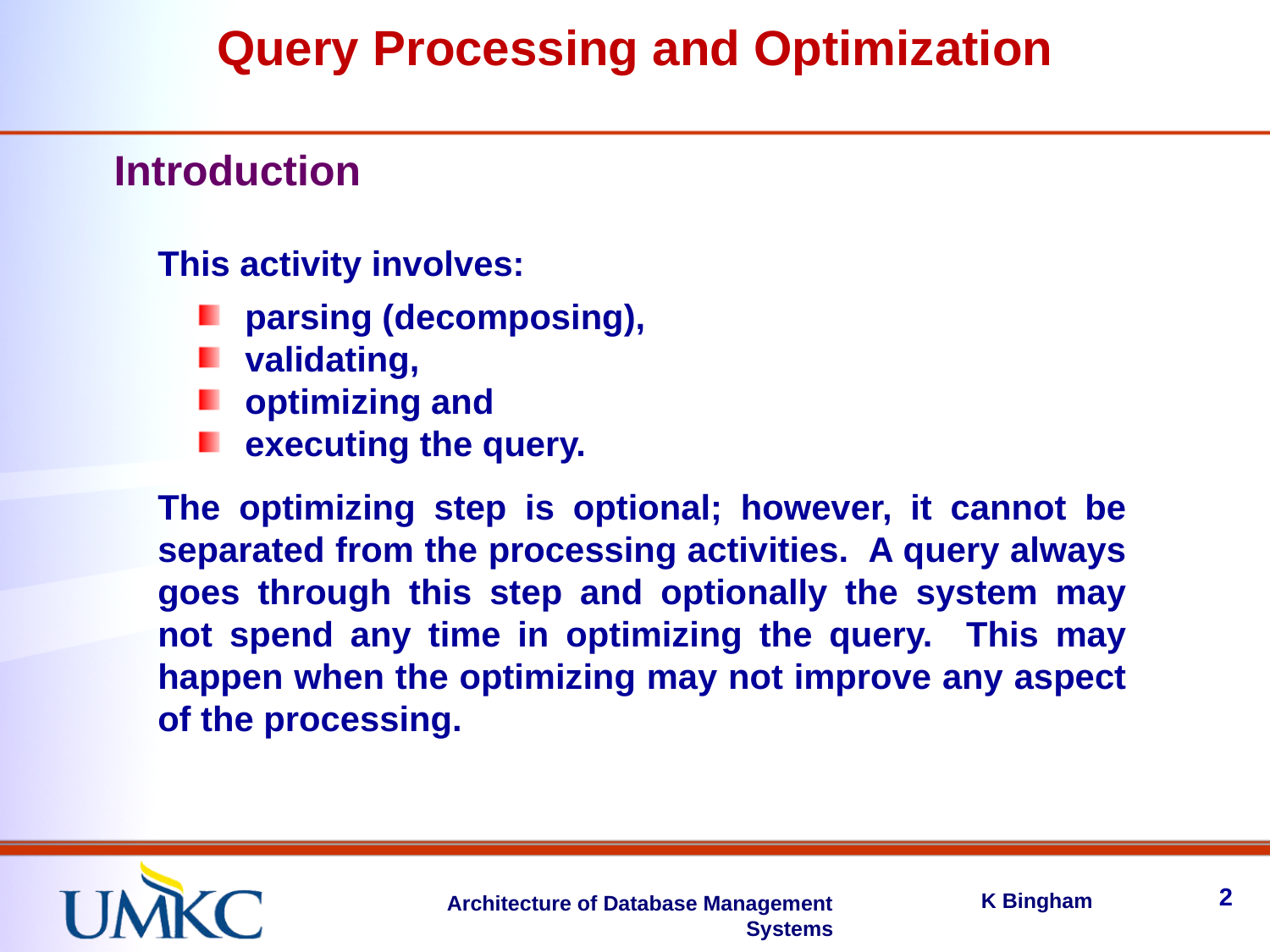

Query Processing and Optimization
Introduction
This activity involves:
parsing (decomposing),
validating,
optimizing and
executing the query.
The optimizing step is optional; however, it cannot be separated from the processing activities.  A query always goes through this step and optionally the system may not spend any time in optimizing the query.  This may happen when the optimizing may not improve any aspect of the processing.
2